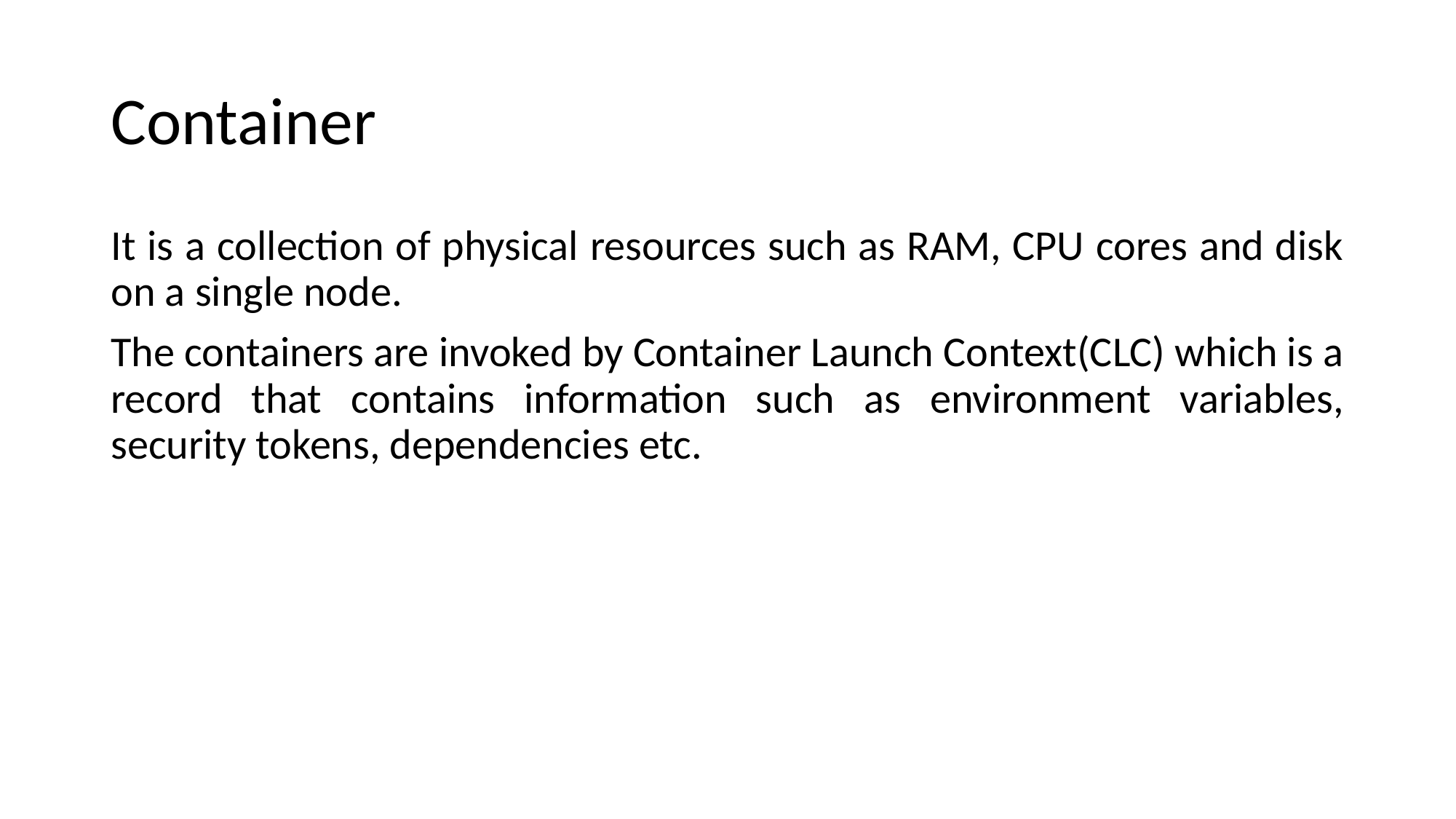

# Container
It is a collection of physical resources such as RAM, CPU cores and disk on a single node.
The containers are invoked by Container Launch Context(CLC) which is a record that contains information such as environment variables, security tokens, dependencies etc.